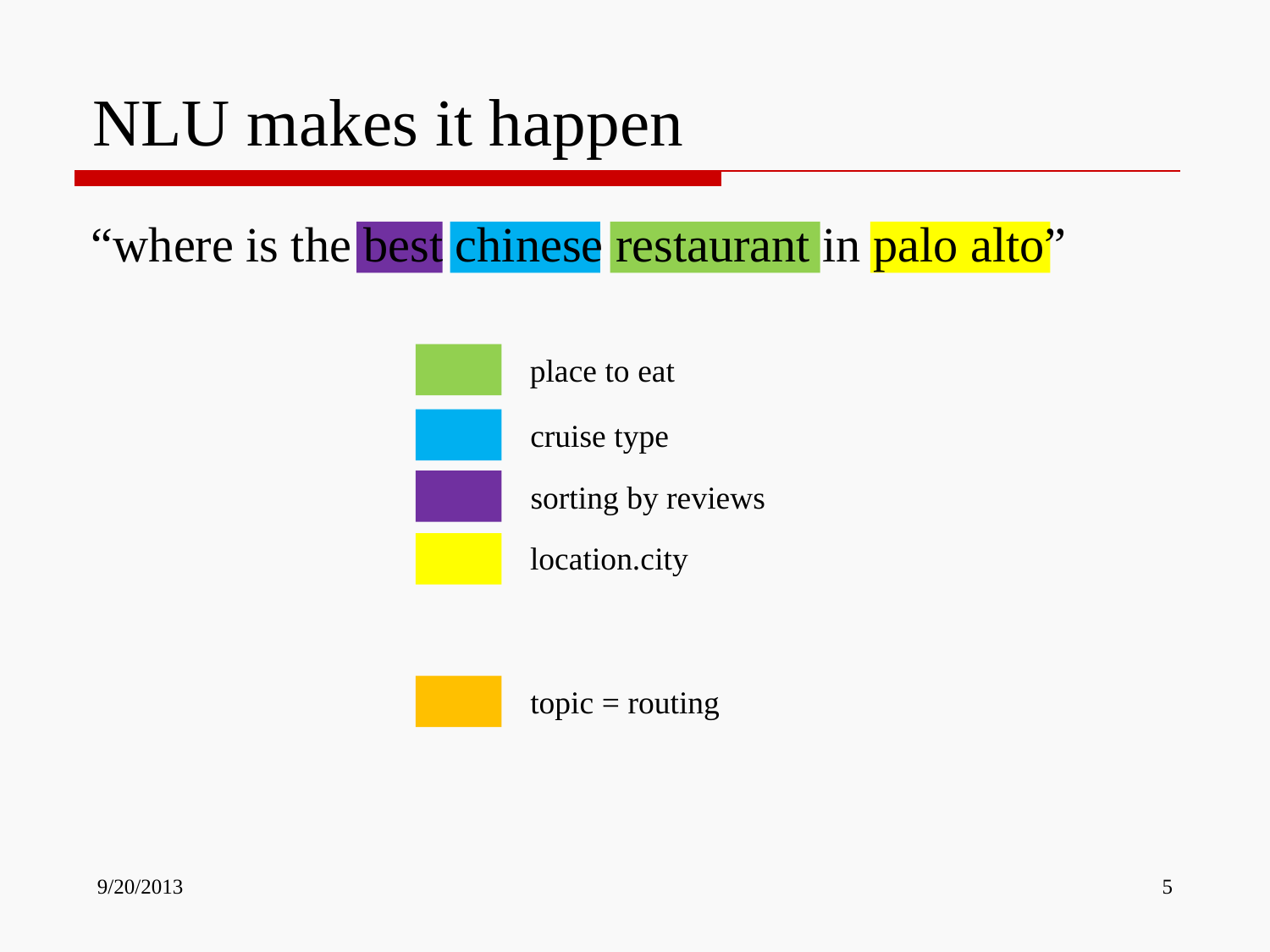

# NLU makes it happen
“where is the best chinese restaurant in palo alto”

place to eat

cruise type

sorting by reviews
location.city

topic = routing
9/20/2013
5